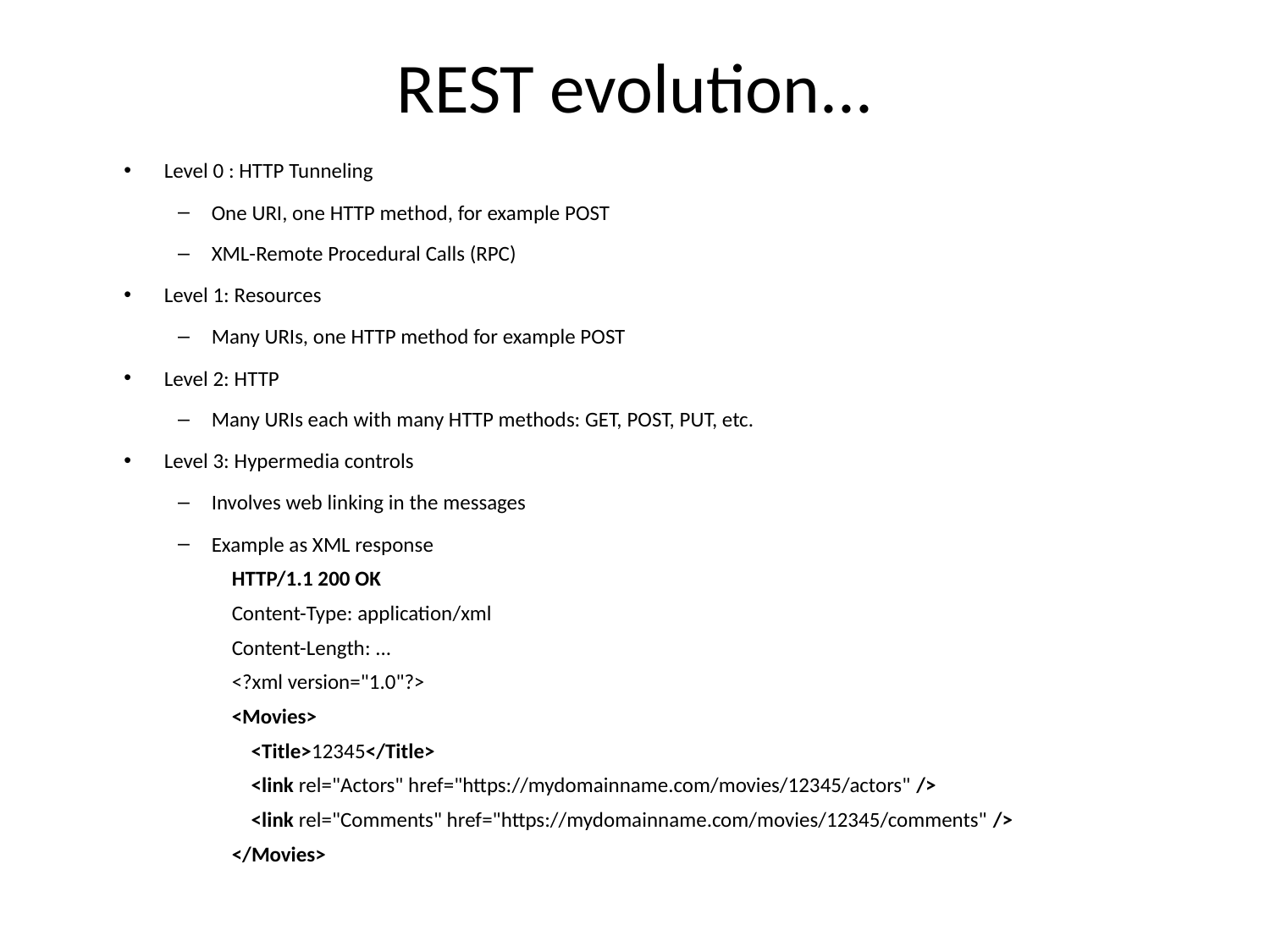

# REST evolution...
Level 0 : HTTP Tunneling
One URI, one HTTP method, for example POST
XML-Remote Procedural Calls (RPC)
Level 1: Resources
Many URIs, one HTTP method for example POST
Level 2: HTTP
Many URIs each with many HTTP methods: GET, POST, PUT, etc.
Level 3: Hypermedia controls
Involves web linking in the messages
Example as XML response
HTTP/1.1 200 OK
Content-Type: application/xml
Content-Length: ...
<?xml version="1.0"?>
<Movies>
    <Title>12345</Title>
    <link rel="Actors" href="https://mydomainname.com/movies/12345/actors" />
    <link rel="Comments" href="https://mydomainname.com/movies/12345/comments" />
</Movies>